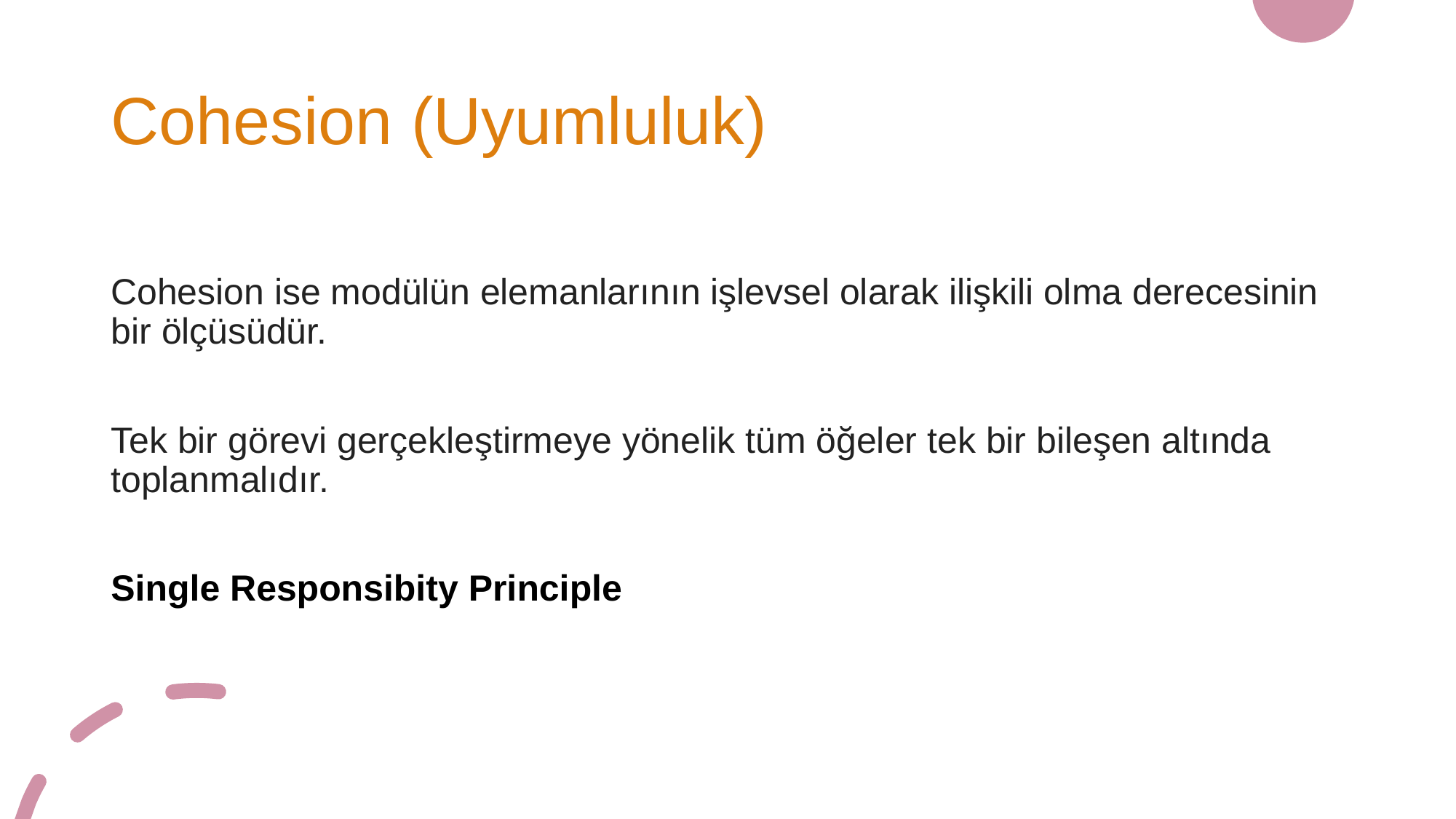

# Cohesion (Uyumluluk)

Cohesion ise modülün elemanlarının işlevsel olarak ilişkili olma derecesinin bir ölçüsüdür.

Tek bir görevi gerçekleştirmeye yönelik tüm öğeler tek bir bileşen altında toplanmalıdır.

Single Responsibity Principle